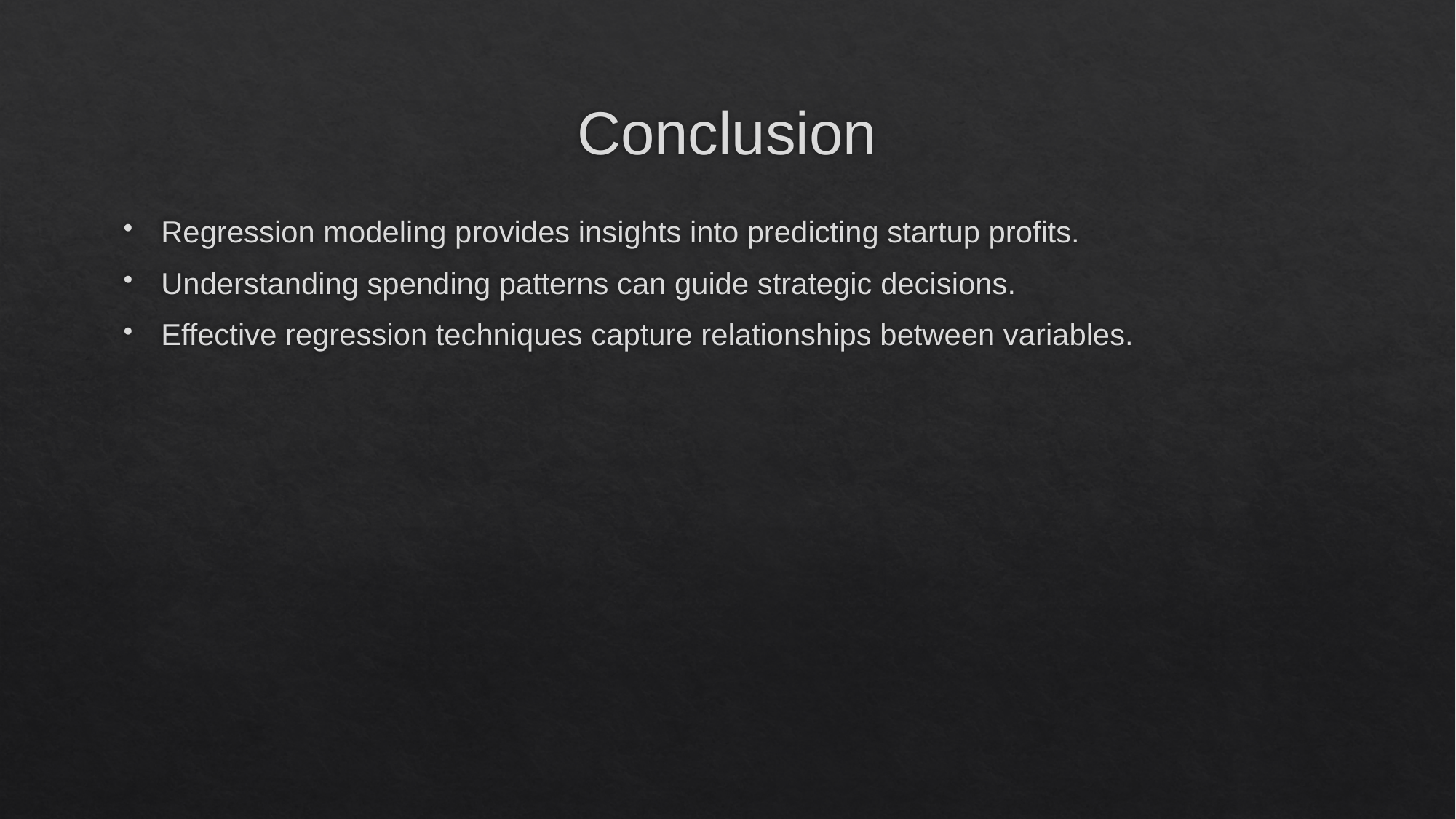

# Conclusion
Regression modeling provides insights into predicting startup profits.
Understanding spending patterns can guide strategic decisions.
Effective regression techniques capture relationships between variables.